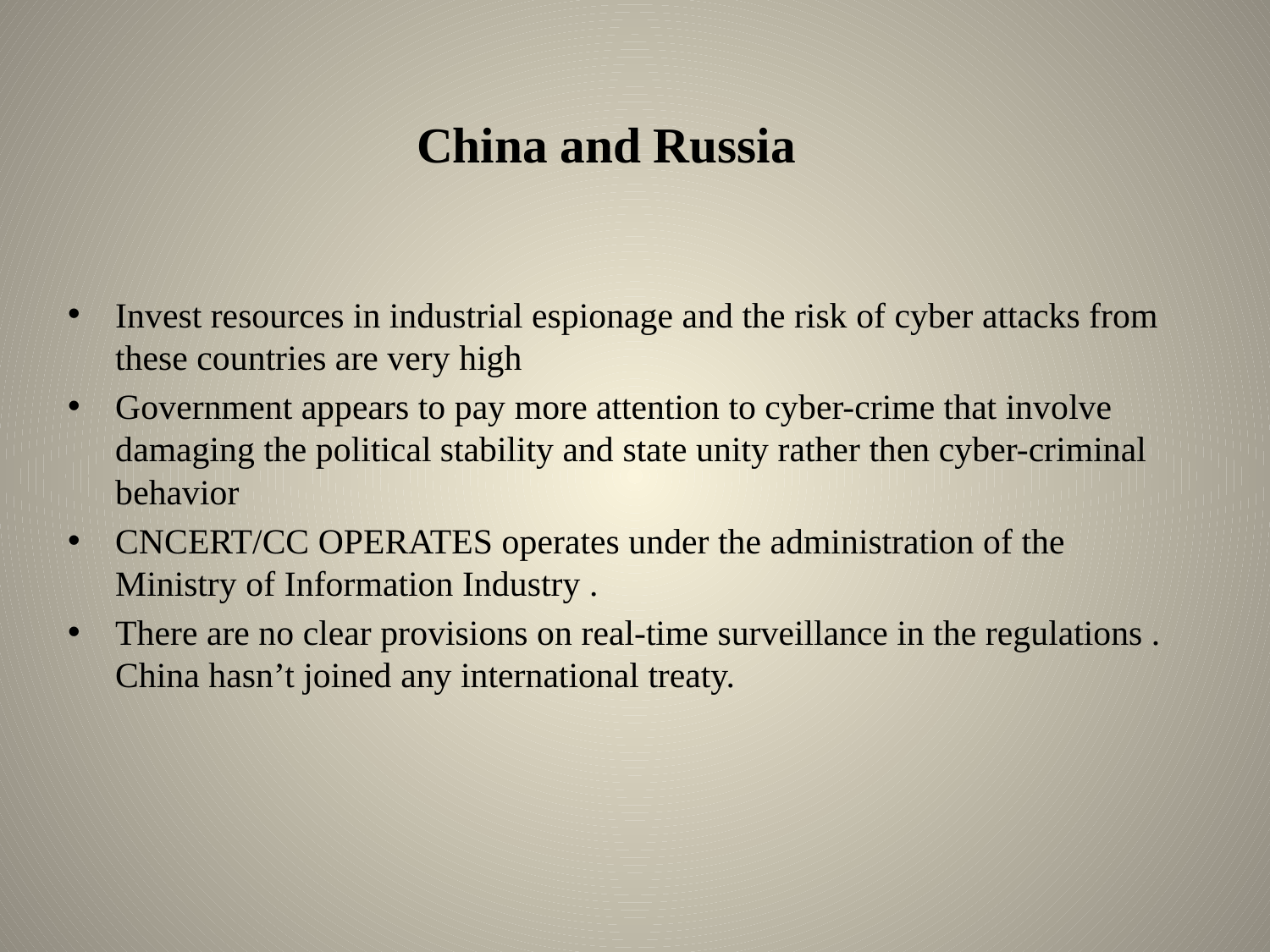

# China and Russia
Invest resources in industrial espionage and the risk of cyber attacks from these countries are very high
Government appears to pay more attention to cyber-crime that involve damaging the political stability and state unity rather then cyber-criminal behavior
CNCERT/CC OPERATES operates under the administration of the Ministry of Information Industry .
There are no clear provisions on real-time surveillance in the regulations . China hasn’t joined any international treaty.